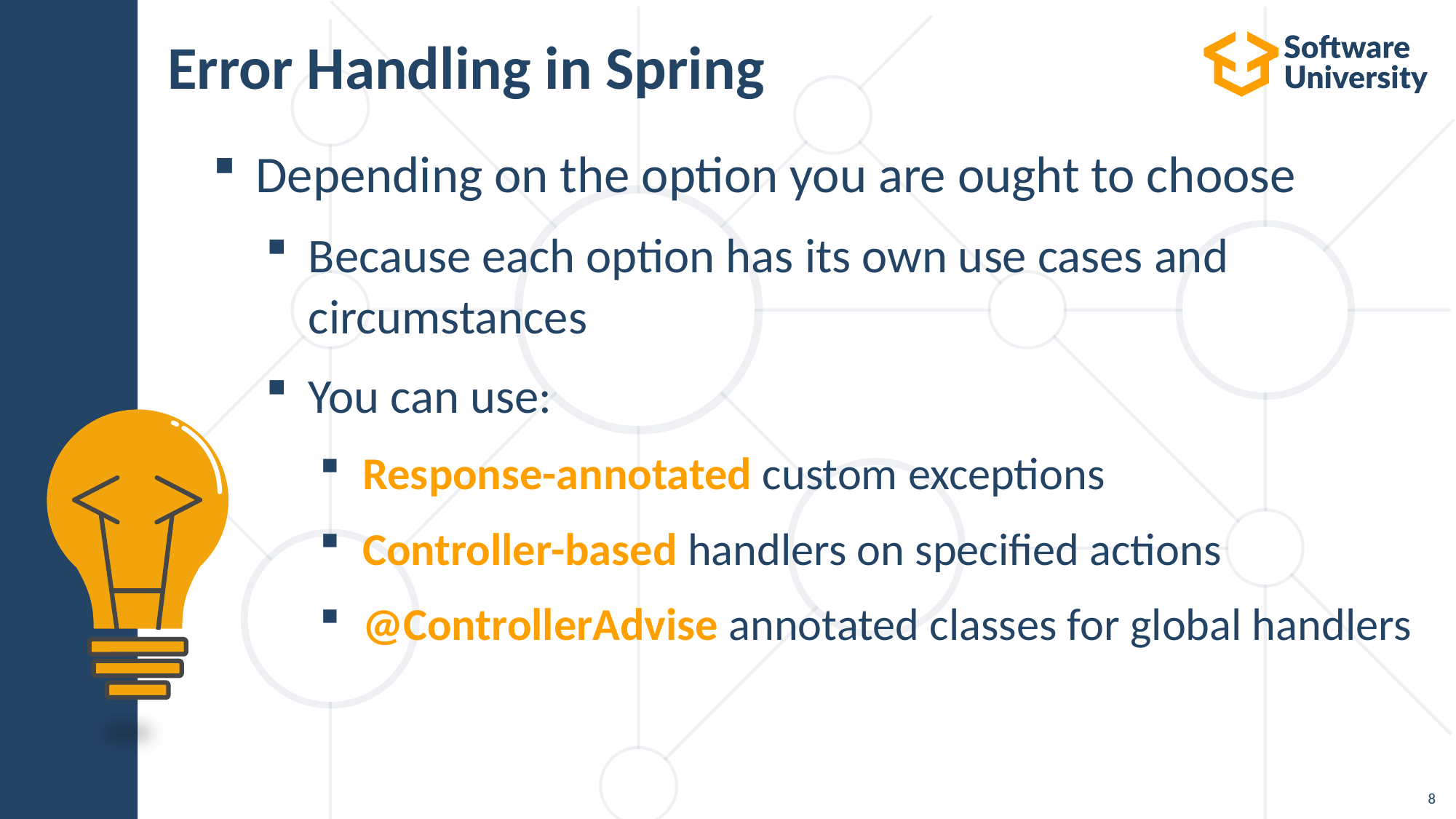

# Error Handling in Spring
Depending on the option you are ought to choose
Because each option has its own use cases and circumstances
You can use:
Response-annotated custom exceptions
Controller-based handlers on specified actions
@ControllerAdvise annotated classes for global handlers
8